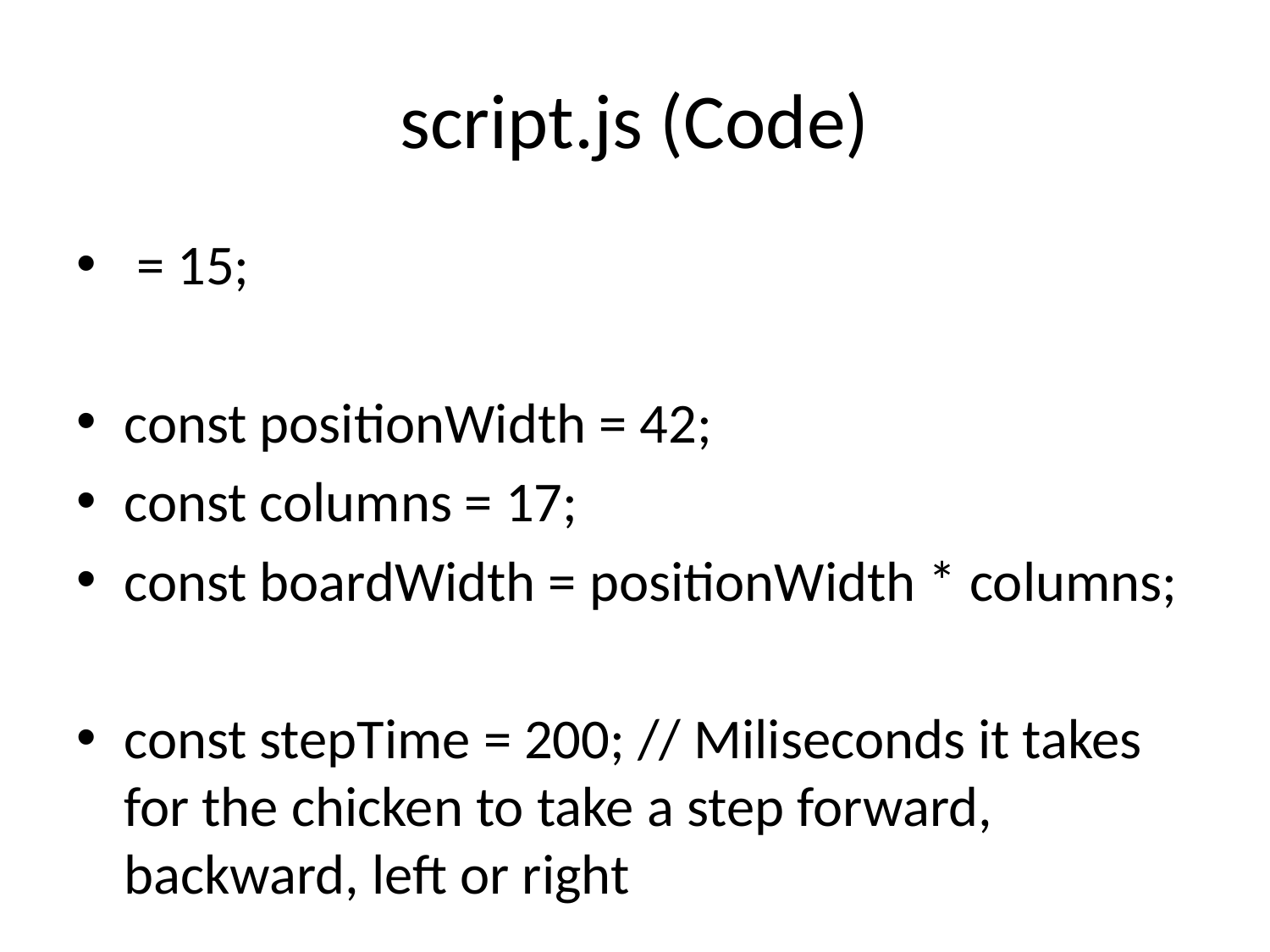

# script.js (Code)
 = 15;

const positionWidth = 42;
const columns = 17;
const boardWidth = positionWidth * columns;

const stepTime = 200; // Miliseconds it takes for the chicken to take a step forward, backward, left or right

let lanes;
let currentLane;
let currentColumn;

let previousTimestamp;
let startMoving;
let moves;
let stepStartTimestamp;

const carFrontTexture = new Texture(40, 80, [{ x: 0, y: 10, w: 30, h: 60 }]);
const carBackTexture = new Texture(40, 80, [{ x: 10, y: 10, w: 30, h: 60 }]);
const carRightSideTexture = new Texture(110, 40, [
  { x: 10, y: 0, w: 50, h: 30 },
  { x: 70, y: 0, w: 30, h: 30 },
]);
const carLeftSideTexture = new Texture(110, 40, [
  { x: 10, y: 10, w: 50, h: 30 },
  { x: 70, y: 10, w: 30, h: 30 },
]);

const truckFrontTexture = new Texture(30, 30, [{ x: 15, y: 0, w: 1